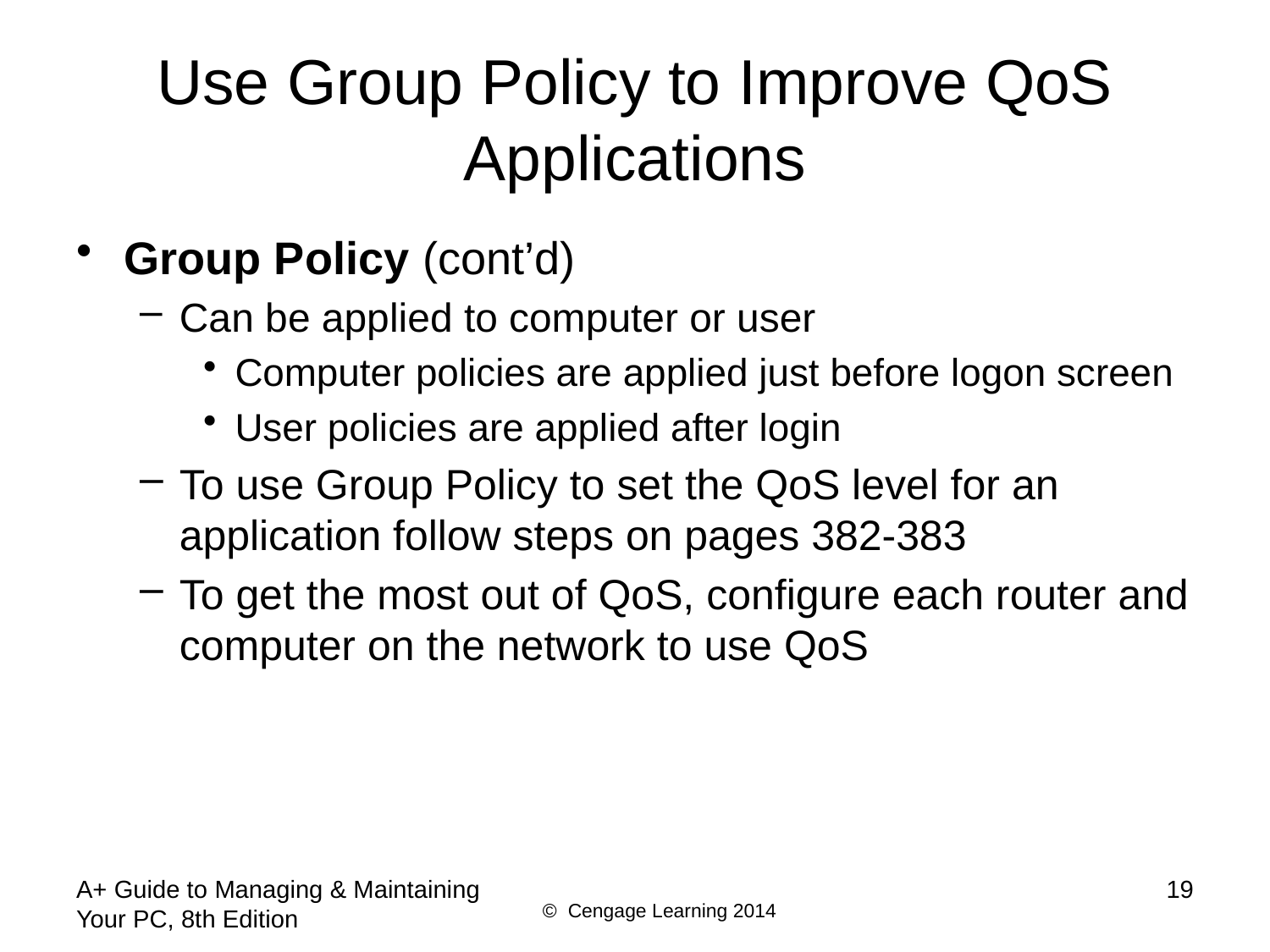

# Use Group Policy to Improve QoS Applications
Group Policy (cont’d)
Can be applied to computer or user
Computer policies are applied just before logon screen
User policies are applied after login
To use Group Policy to set the QoS level for an application follow steps on pages 382-383
To get the most out of QoS, configure each router and computer on the network to use QoS
A+ Guide to Managing & Maintaining Your PC, 8th Edition
19